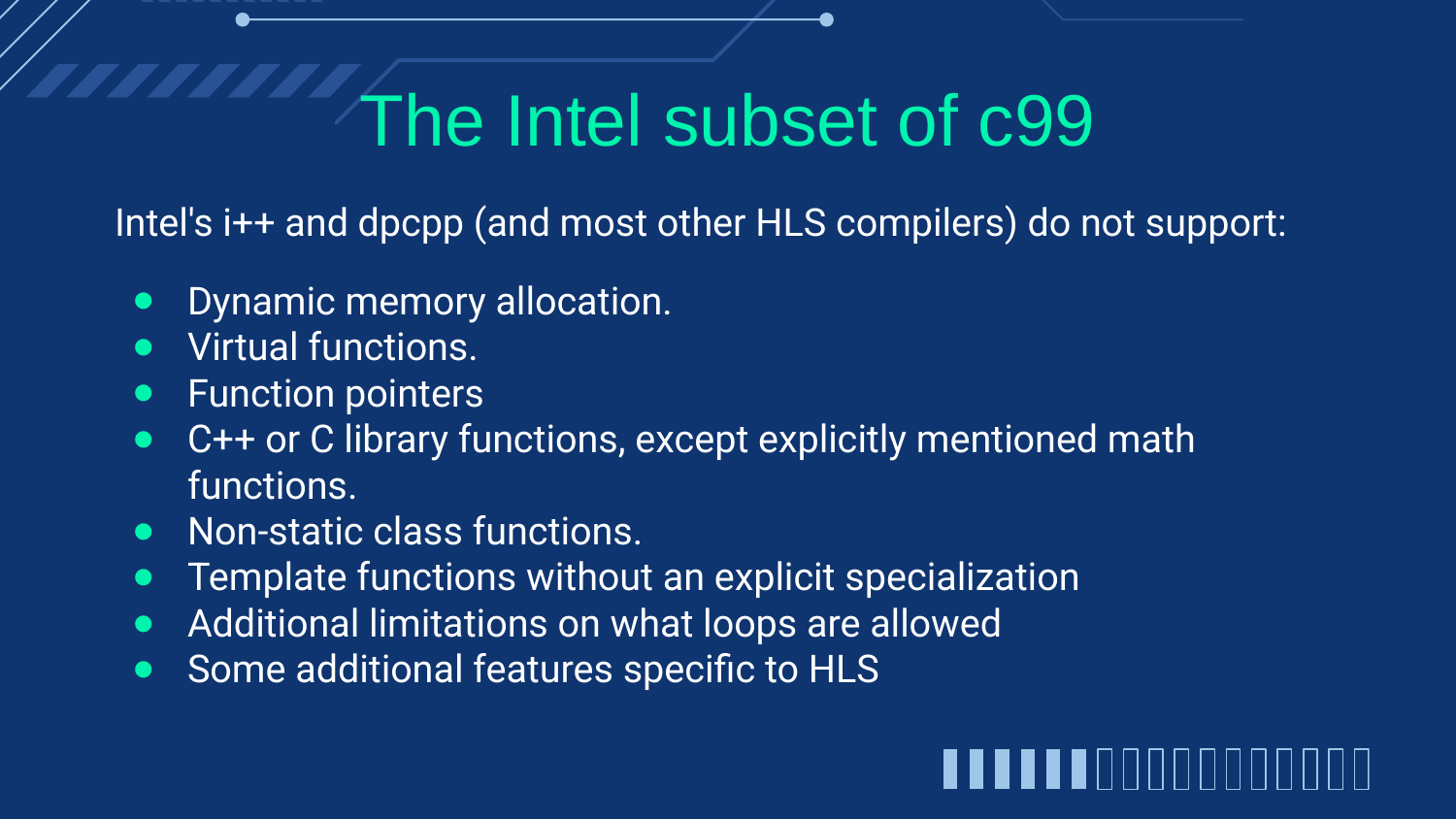

# The Intel subset of c99
Intel's i++ and dpcpp (and most other HLS compilers) do not support:
Dynamic memory allocation.
Virtual functions.
Function pointers
C++ or C library functions, except explicitly mentioned math functions.
Non-static class functions.
Template functions without an explicit specialization
Additional limitations on what loops are allowed
Some additional features specific to HLS